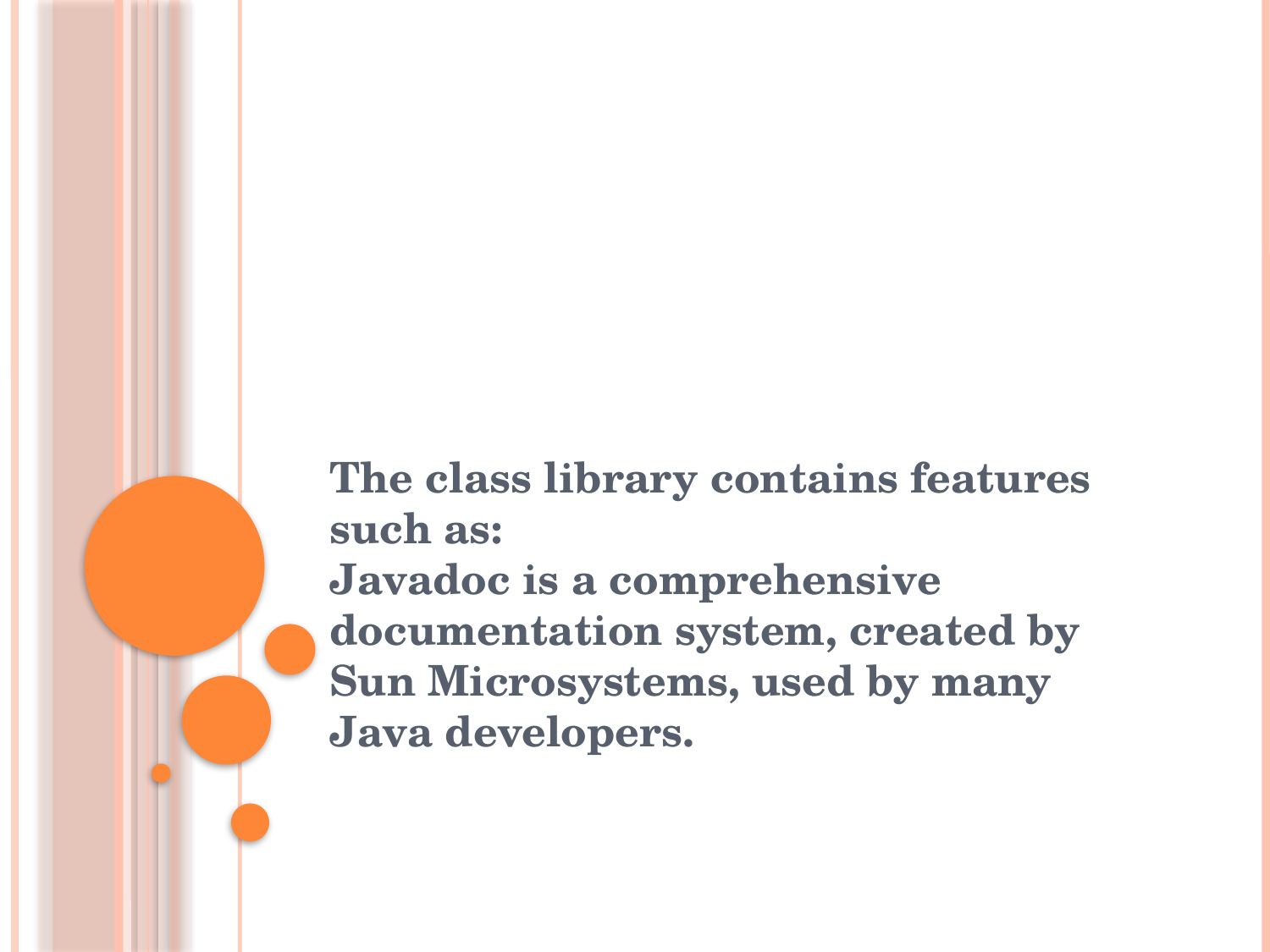

#
The class library contains features such as:
Javadoc is a comprehensive documentation system, created by Sun Microsystems, used by many Java developers.